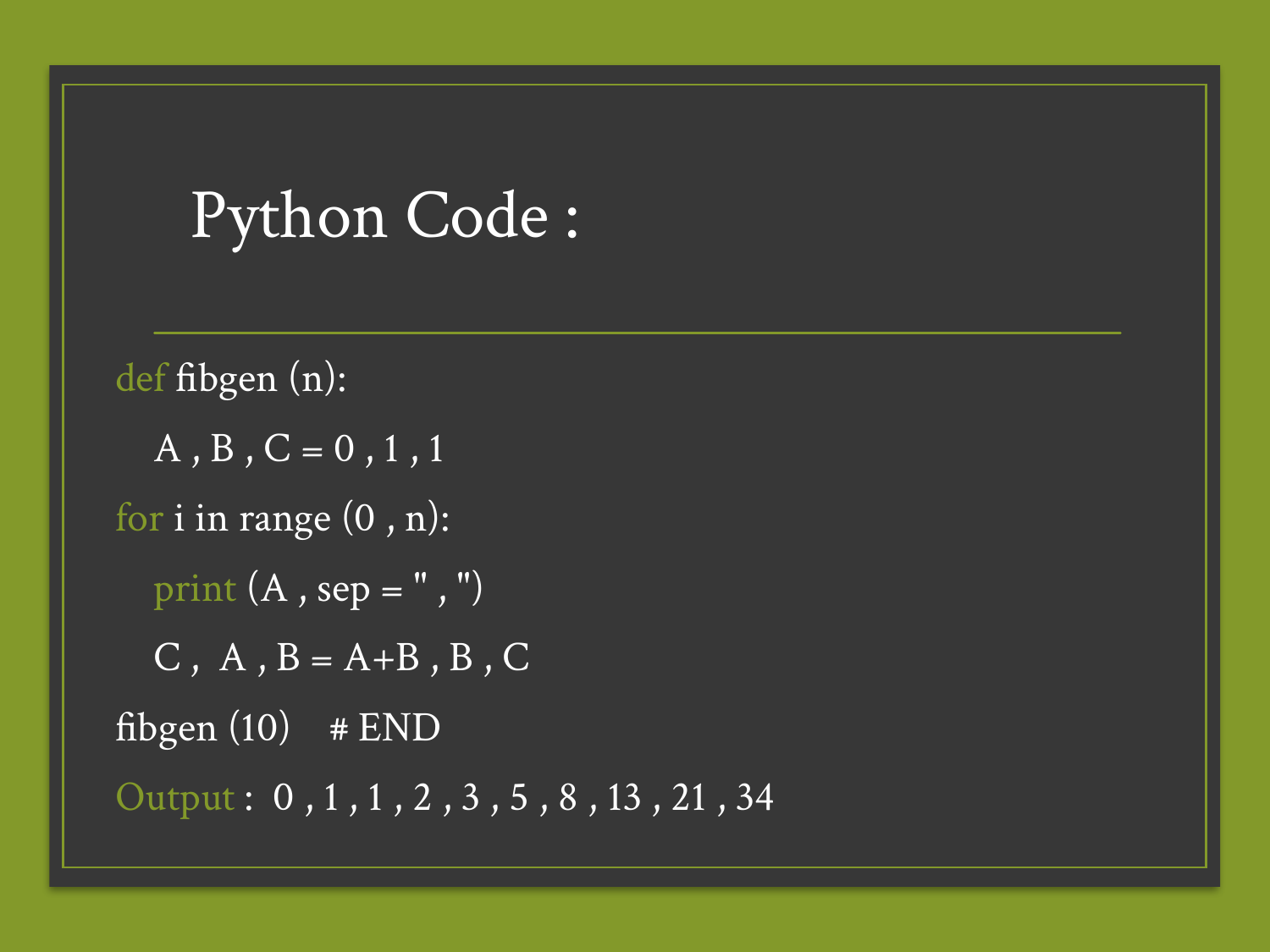

# Python Code :

def fibgen (n):
    A , B , C = 0 , 1 , 1
for i in range (0 , n):
    print (A , sep = " , ")
    C ,  A , B = A+B , B , C
fibgen (10)    # END
Output :  0 , 1 , 1 , 2 , 3 , 5 , 8 , 13 , 21 , 34